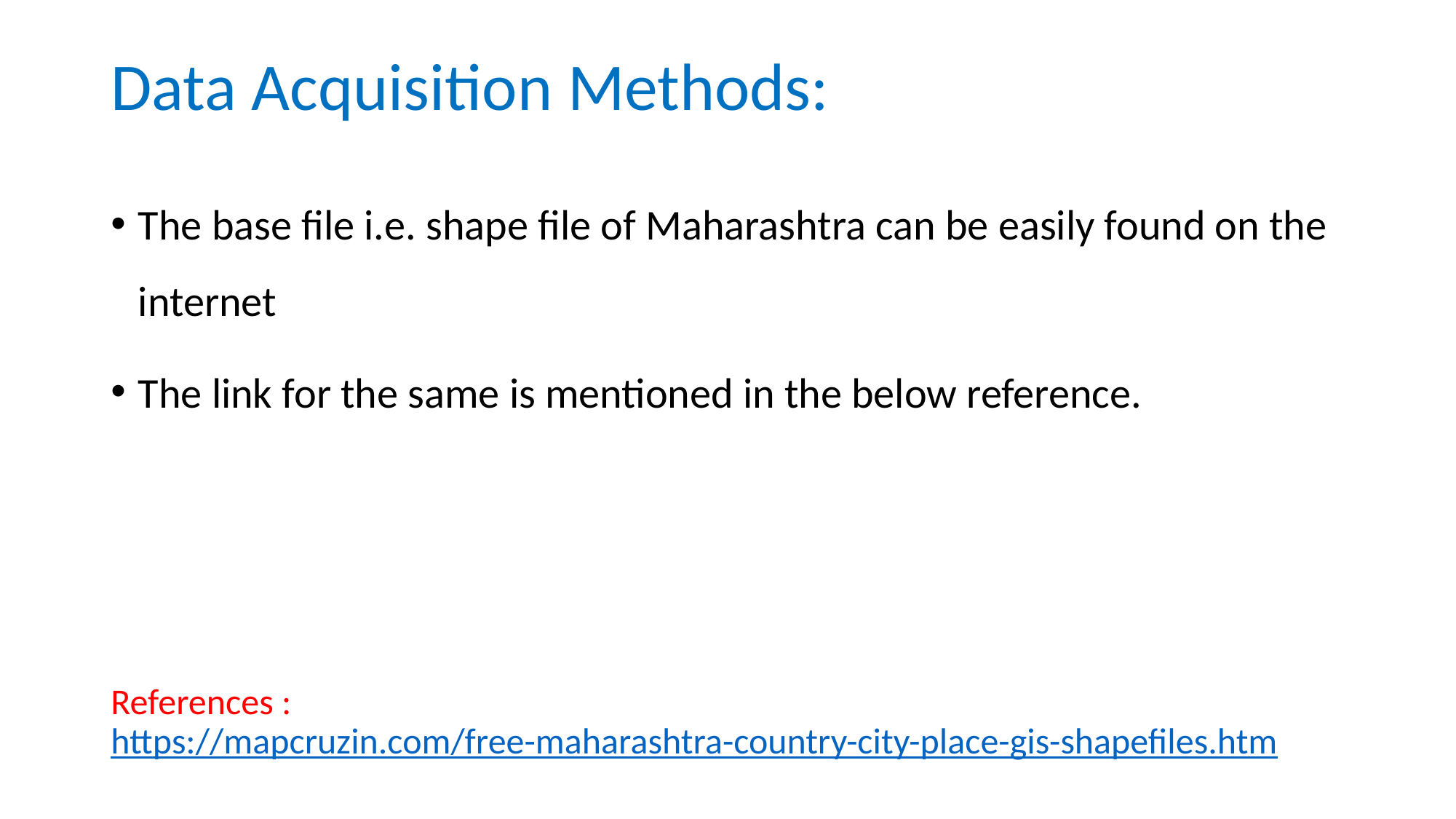

# Data Acquisition Methods:
The base file i.e. shape file of Maharashtra can be easily found on the internet
The link for the same is mentioned in the below reference.
References : https://mapcruzin.com/free-maharashtra-country-city-place-gis-shapefiles.htm